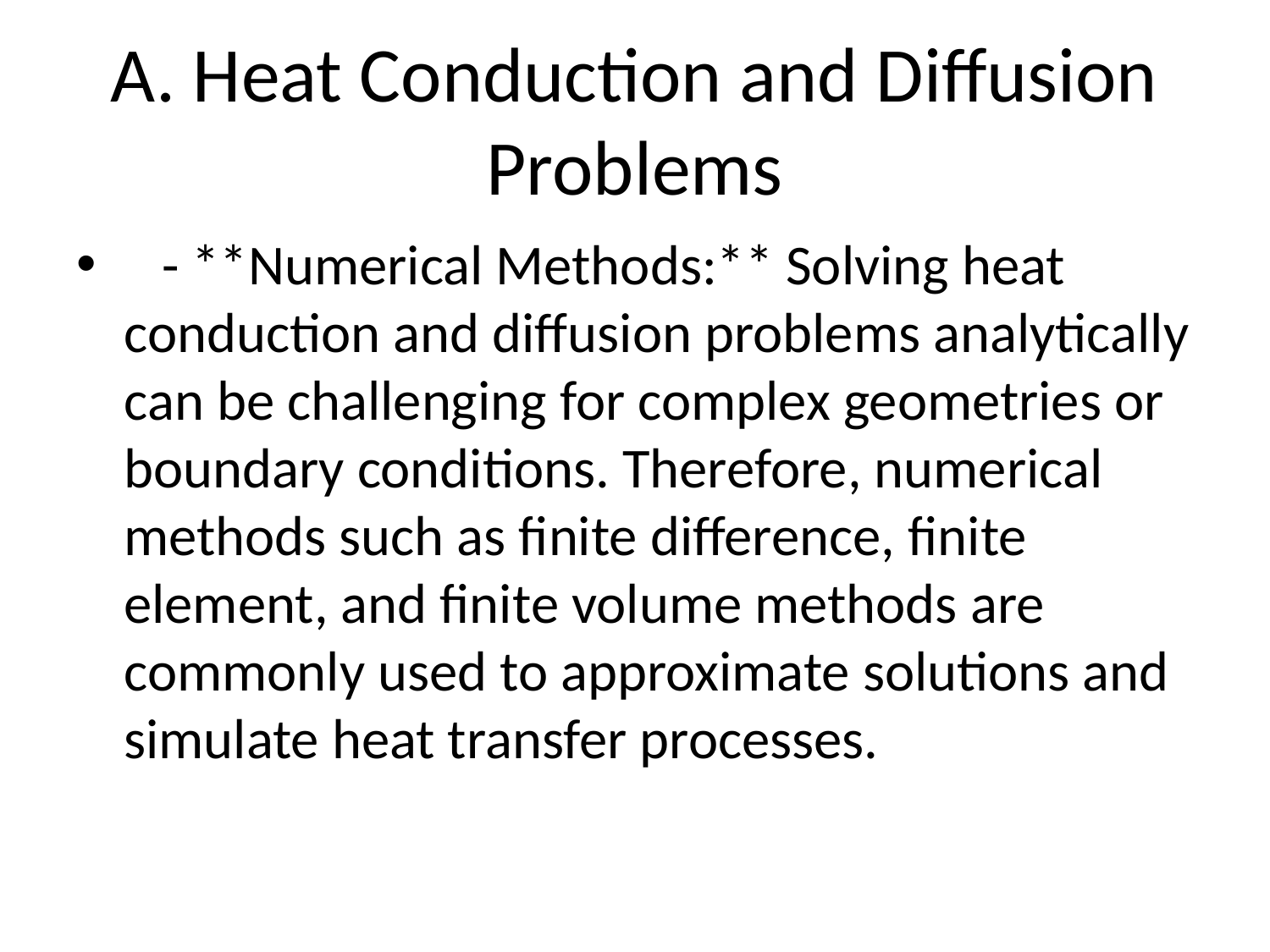

# A. Heat Conduction and Diffusion Problems
   - **Numerical Methods:** Solving heat conduction and diffusion problems analytically can be challenging for complex geometries or boundary conditions. Therefore, numerical methods such as finite difference, finite element, and finite volume methods are commonly used to approximate solutions and simulate heat transfer processes.